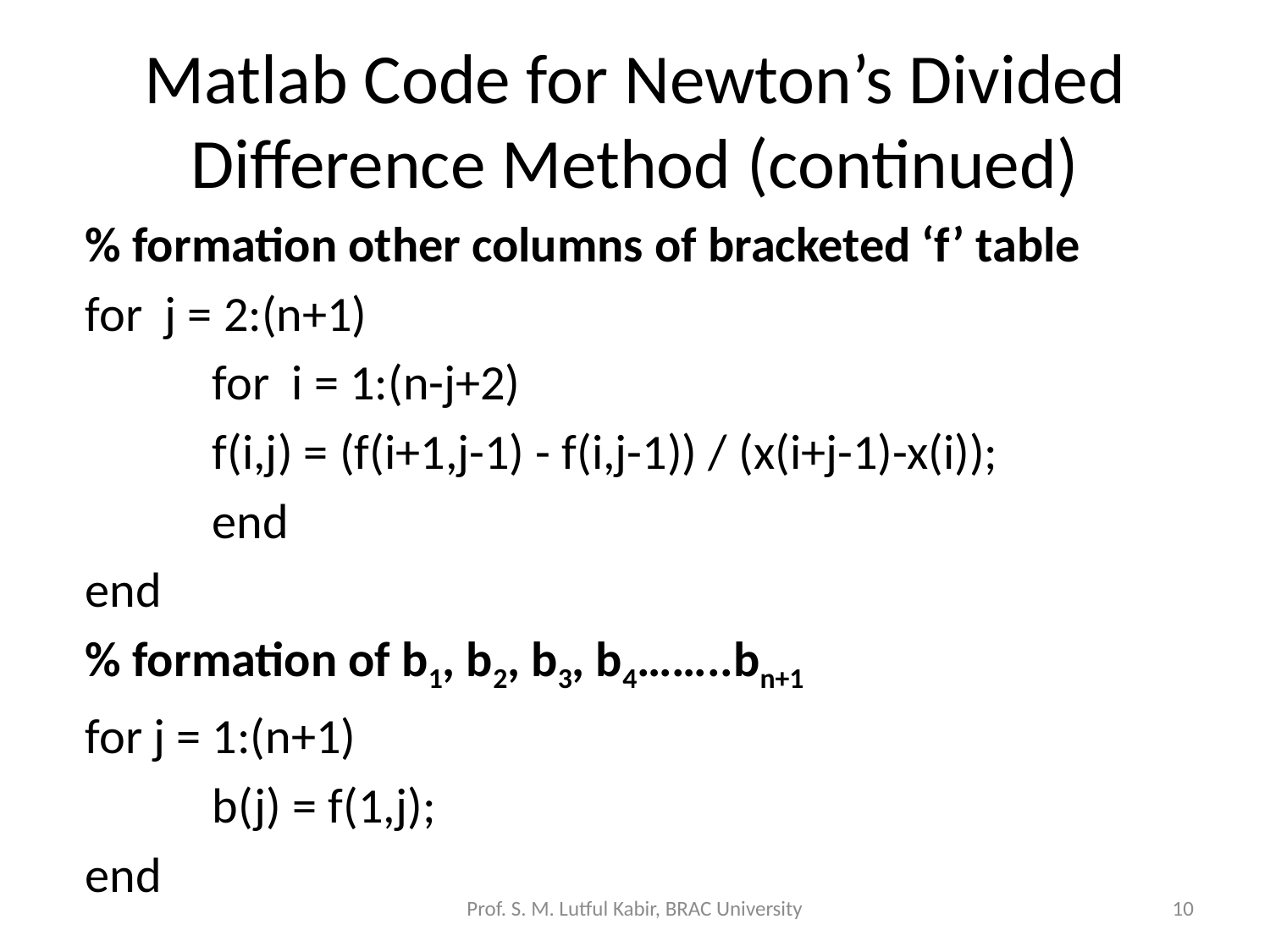

# Matlab Code for Newton’s Divided Difference Method (continued)
	% formation other columns of bracketed ‘f’ table
	for  j = 2:(n+1)
      	for  i = 1:(n-j+2)
            	f(i,j) = (f(i+1,j-1) - f(i,j-1)) / (x(i+j-1)-x(i));
        	end
    	end
	% formation of b1, b2, b3, b4……..bn+1
   	for j = 1:(n+1)
       	b(j) = f(1,j);
    	end

Prof. S. M. Lutful Kabir, BRAC University
10